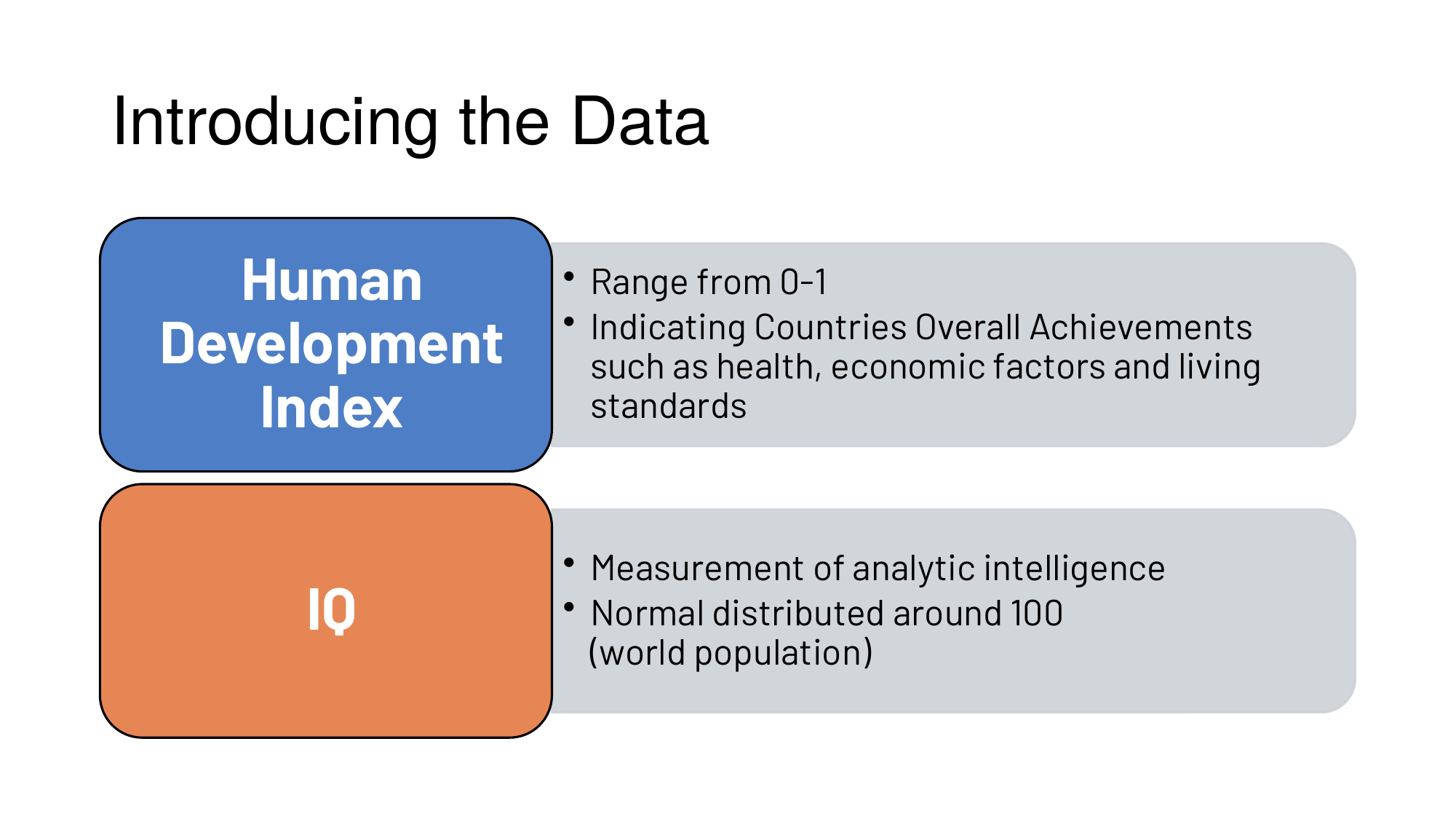

# Introducing the Data
Range from 0-1
Indicating Countries Overall Achievements such as health, economic factors and living standards
Human Development Index
Measurement of analytic intelligence
Normal distributed around 100
(world population)
IQ